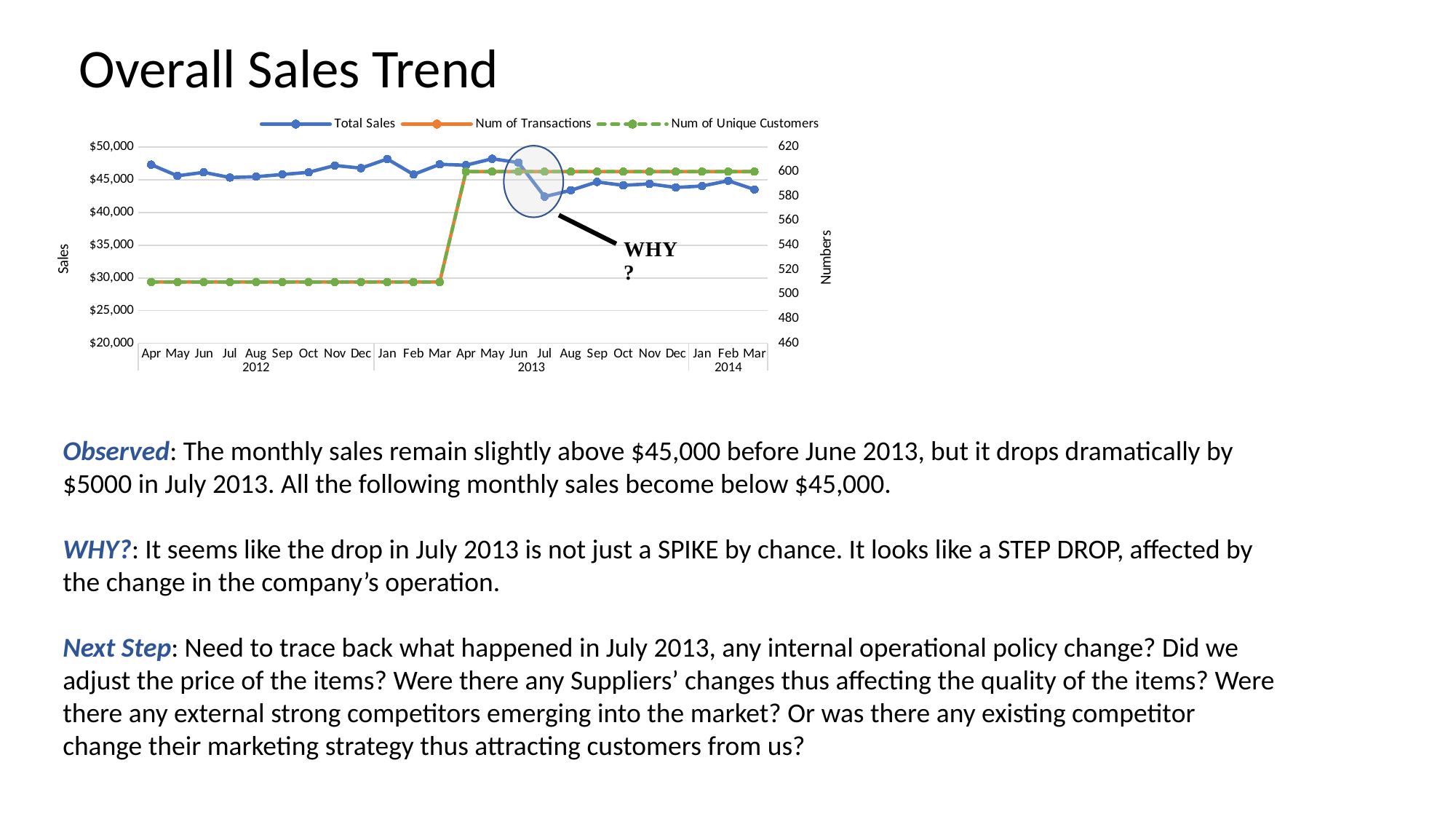

# Overall Sales Trend

### Chart

| Category | Total Sales | Num of Transactions | Num of Unique Customers |
|---|---|---|---|
| Apr | 47317.02000000008 | 510.0 | 510.0 |
| May | 45610.02000000004 | 510.0 | 510.0 |
| Jun | 46146.020000000084 | 510.0 | 510.0 |
| Jul | 45352.52000000005 | 510.0 | 510.0 |
| Aug | 45476.19999999992 | 510.0 | 510.0 |
| Sep | 45820.819999999934 | 510.0 | 510.0 |
| Oct | 46145.019999999975 | 510.0 | 510.0 |
| Nov | 47189.0200000001 | 510.0 | 510.0 |
| Dec | 46784.0199999999 | 510.0 | 510.0 |
| Jan | 48181.21999999997 | 510.0 | 510.0 |
| Feb | 45817.020000000026 | 510.0 | 510.0 |
| Mar | 47364.61999999995 | 510.0 | 510.0 |
| Apr | 47237.070000000014 | 600.0 | 600.0 |
| May | 48216.01999999997 | 600.0 | 600.0 |
| Jun | 47638.02 | 600.0 | 600.0 |
| Jul | 42426.67000000001 | 600.0 | 600.0 |
| Aug | 43403.020000000106 | 600.0 | 600.0 |
| Sep | 44676.62000000003 | 600.0 | 600.0 |
| Oct | 44157.02000000002 | 600.0 | 600.0 |
| Nov | 44383.42000000002 | 600.0 | 600.0 |
| Dec | 43832.21999999995 | 600.0 | 600.0 |
| Jan | 44047.62000000003 | 600.0 | 600.0 |
| Feb | 44859.02000000011 | 600.0 | 600.0 |
| Mar | 43528.62000000003 | 600.0 | 600.0 |
Observed: The monthly sales remain slightly above $45,000 before June 2013, but it drops dramatically by $5000 in July 2013. All the following monthly sales become below $45,000.

WHY?: It seems like the drop in July 2013 is not just a SPIKE by chance. It looks like a STEP DROP, affected by the change in the company’s operation.

Next Step: Need to trace back what happened in July 2013, any internal operational policy change? Did we adjust the price of the items? Were there any Suppliers’ changes thus affecting the quality of the items? Were there any external strong competitors emerging into the market? Or was there any existing competitor change their marketing strategy thus attracting customers from us?